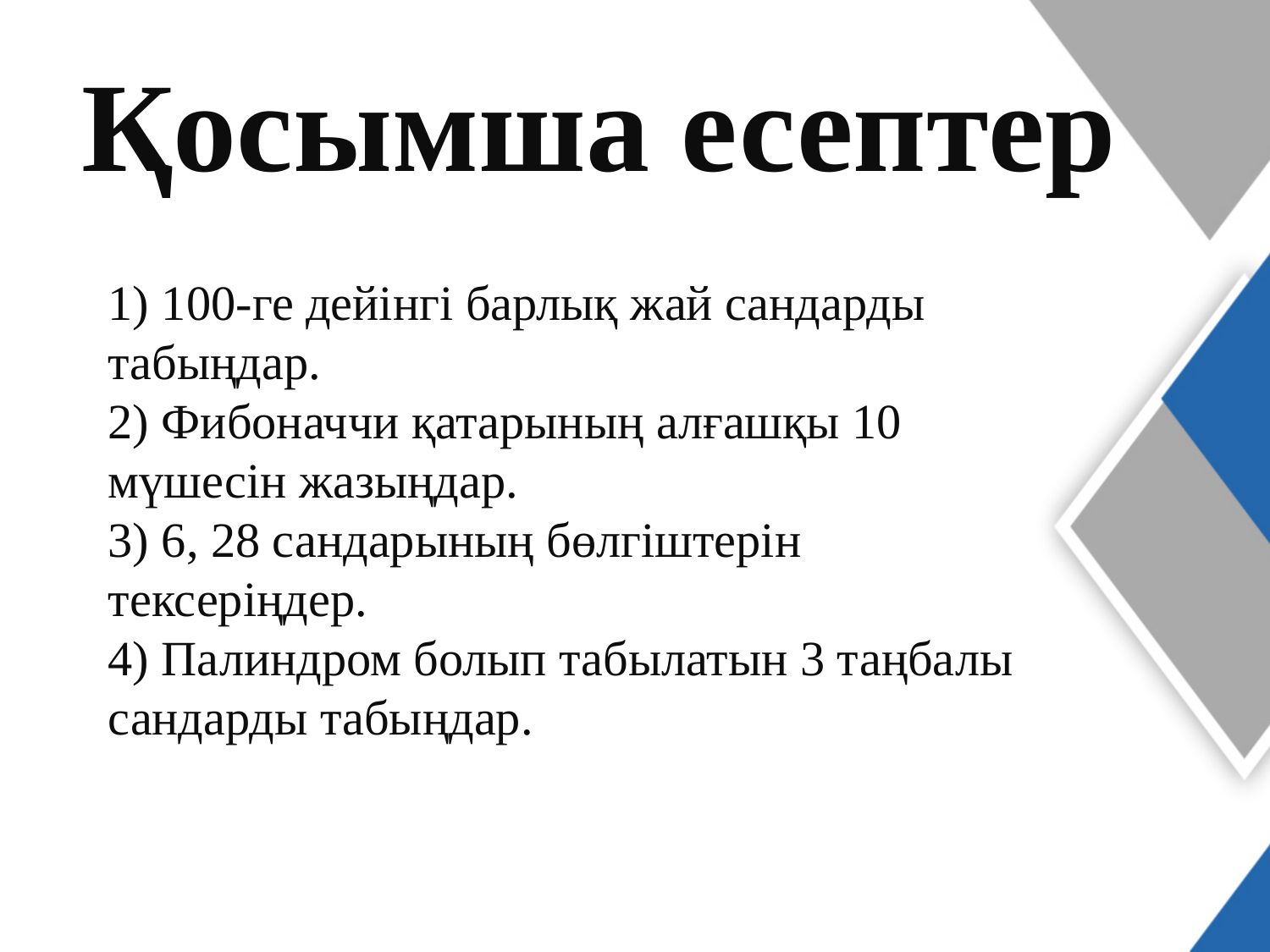

Қосымша есептер

1) 100-ге дейінгі барлық жай сандарды табыңдар.
2) Фибоначчи қатарының алғашқы 10 мүшесін жазыңдар.
3) 6, 28 сандарының бөлгіштерін тексеріңдер.
4) Палиндром болып табылатын 3 таңбалы сандарды табыңдар.